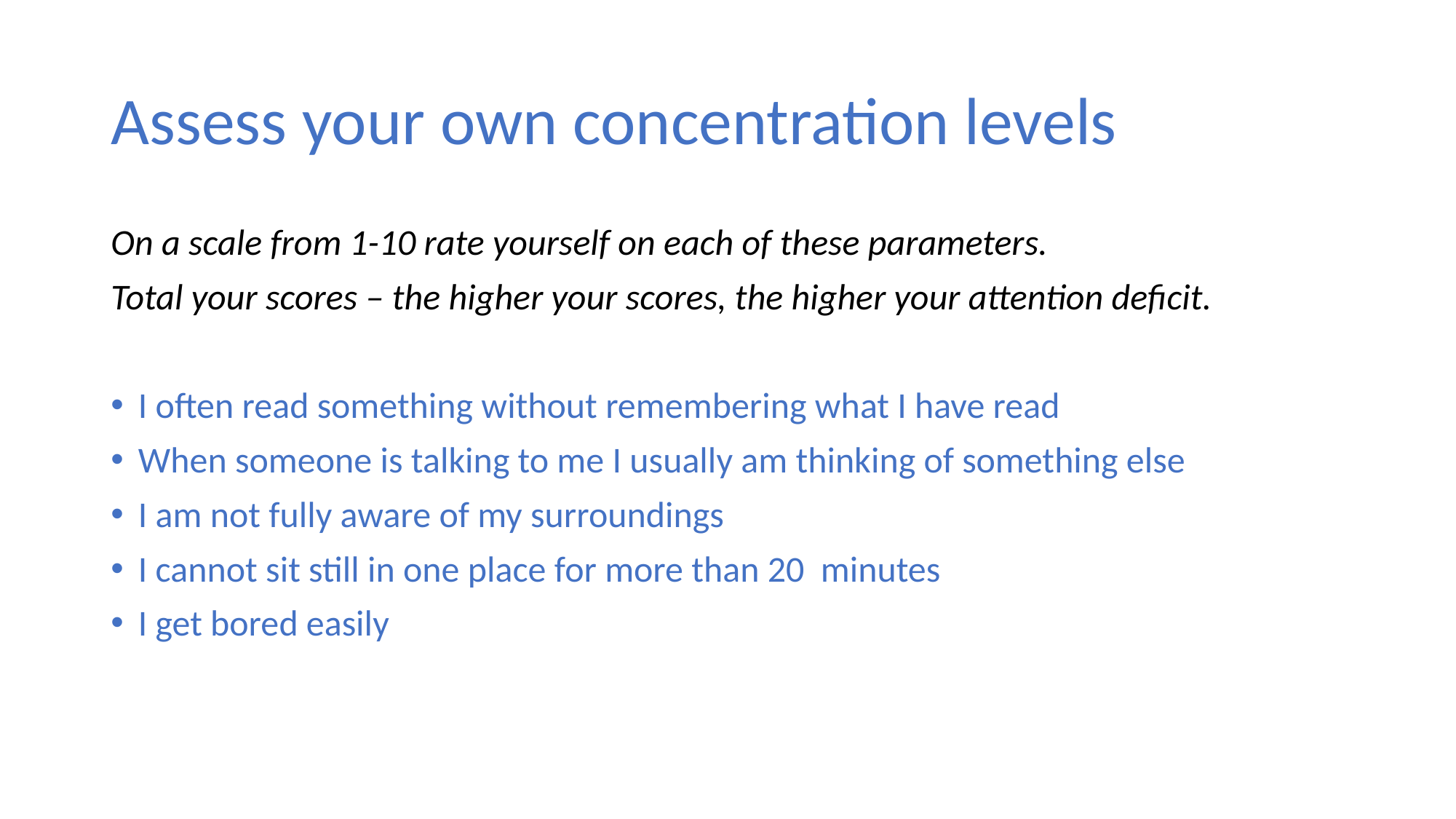

# Assess your own concentration levels
On a scale from 1-10 rate yourself on each of these parameters.
Total your scores – the higher your scores, the higher your attention deficit.

I often read something without remembering what I have read
When someone is talking to me I usually am thinking of something else
I am not fully aware of my surroundings
I cannot sit still in one place for more than 20  minutes
I get bored easily